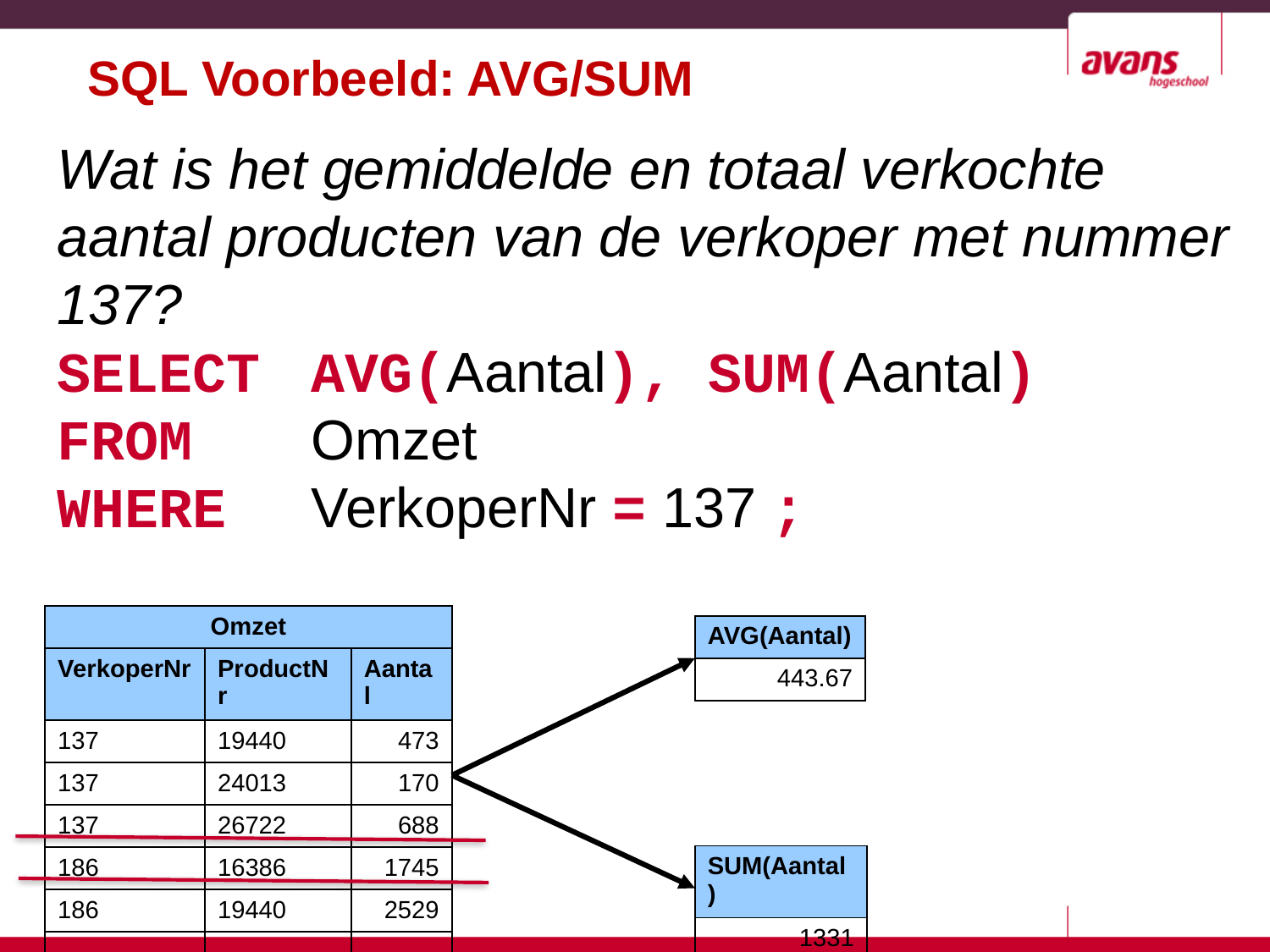

# SQL Voorbeeld: AVG/SUM
Wat is het gemiddelde en totaal verkochte aantal producten van de verkoper met nummer 137?
SELECT	AVG(Aantal), SUM(Aantal)
FROM	Omzet
WHERE	VerkoperNr = 137 ;
| Omzet |  |  |
| --- | --- | --- |
| VerkoperNr | ProductNr | Aantal |
| 137 | 19440 | 473 |
| 137 | 24013 | 170 |
| 137 | 26722 | 688 |
| 186 | 16386 | 1745 |
| 186 | 19440 | 2529 |
| … | … | … |
| AVG(Aantal) |
| --- |
| 443.67 |
| SUM(Aantal) |
| --- |
| 1331 |
7-14